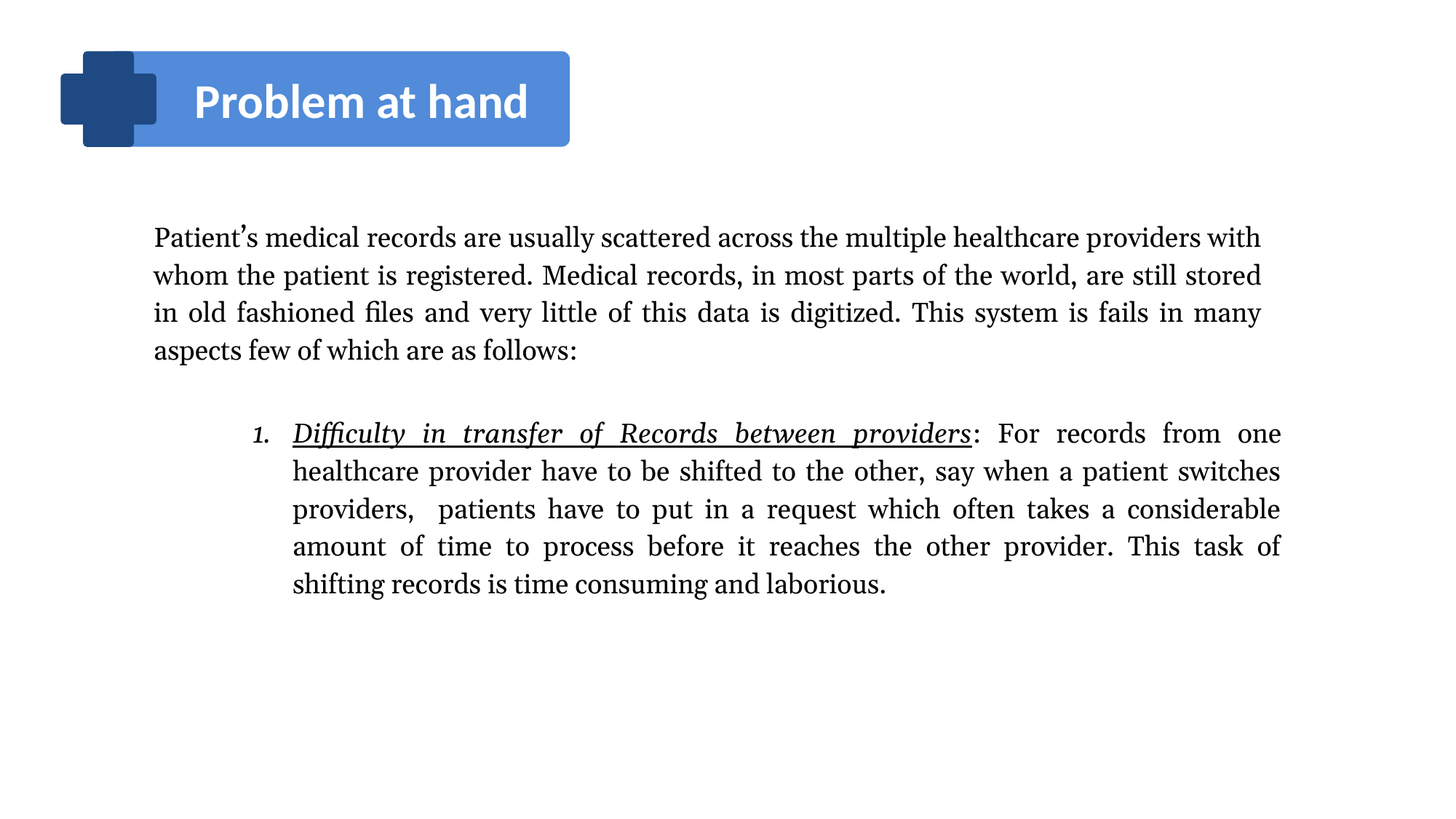

Problem at hand
Patient’s medical records are usually scattered across the multiple healthcare providers with whom the patient is registered. Medical records, in most parts of the world, are still stored in old fashioned files and very little of this data is digitized. This system is fails in many aspects few of which are as follows:
Difficulty in transfer of Records between providers: For records from one healthcare provider have to be shifted to the other, say when a patient switches providers,  patients have to put in a request which often takes a considerable amount of time to process before it reaches the other provider. This task of shifting records is time consuming and laborious.